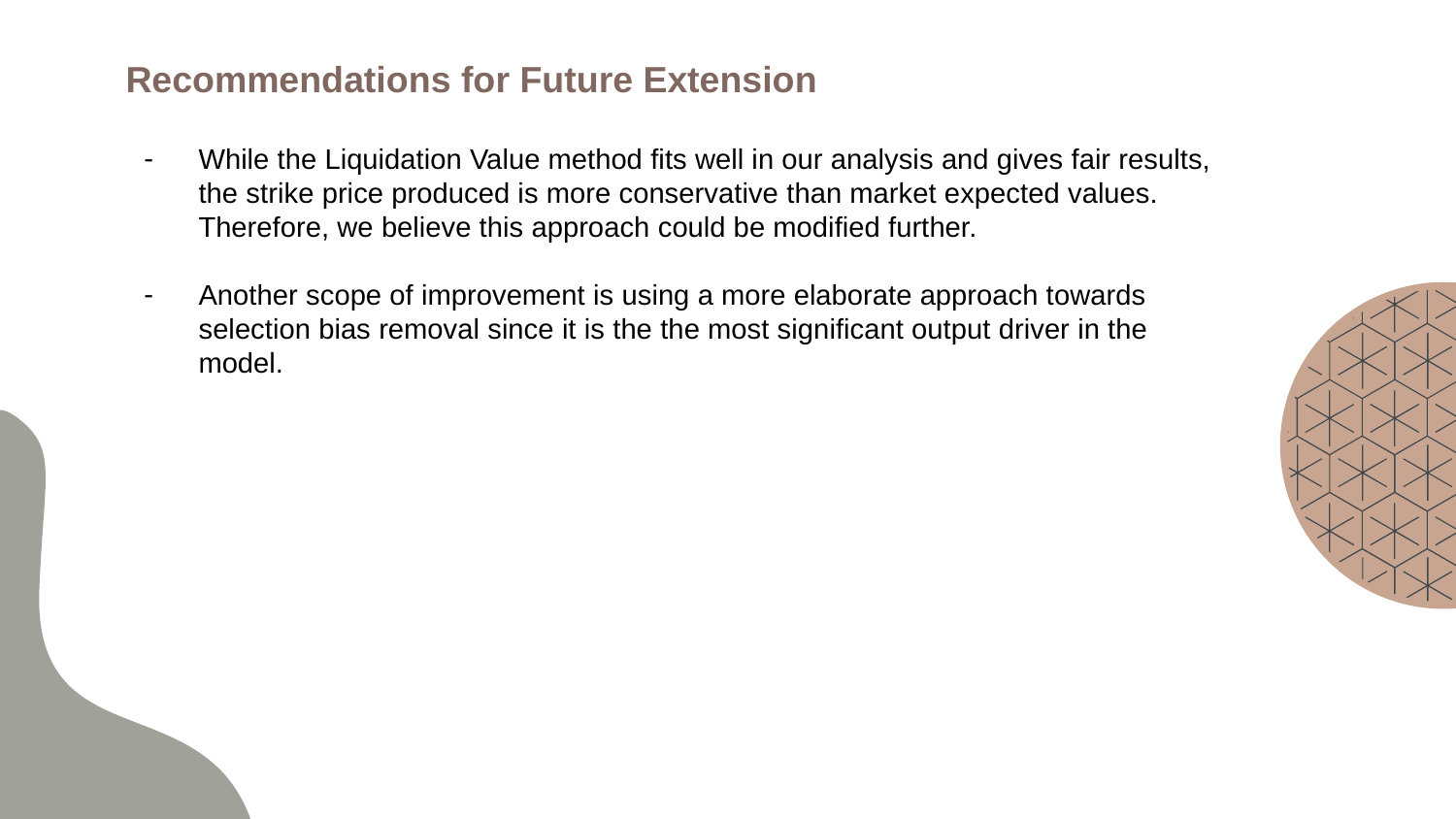

Recommendations for Future Extension

While the Liquidation Value method fits well in our analysis and gives fair results, the strike price produced is more conservative than market expected values. Therefore, we believe this approach could be modified further.

Another scope of improvement is using a more elaborate approach towards selection bias removal since it is the the most significant output driver in the model.